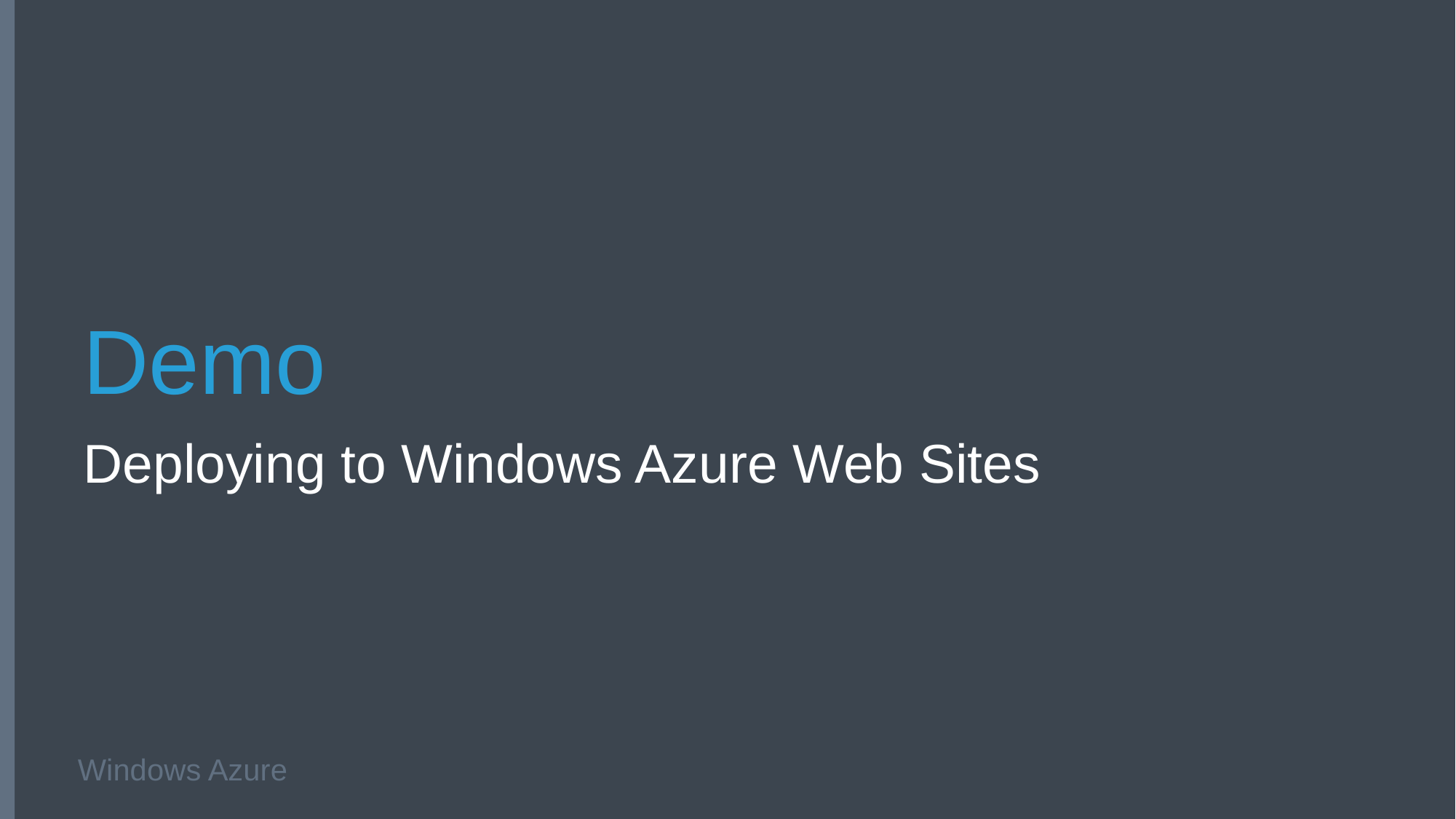

# Demo
Deploying to Windows Azure Web Sites